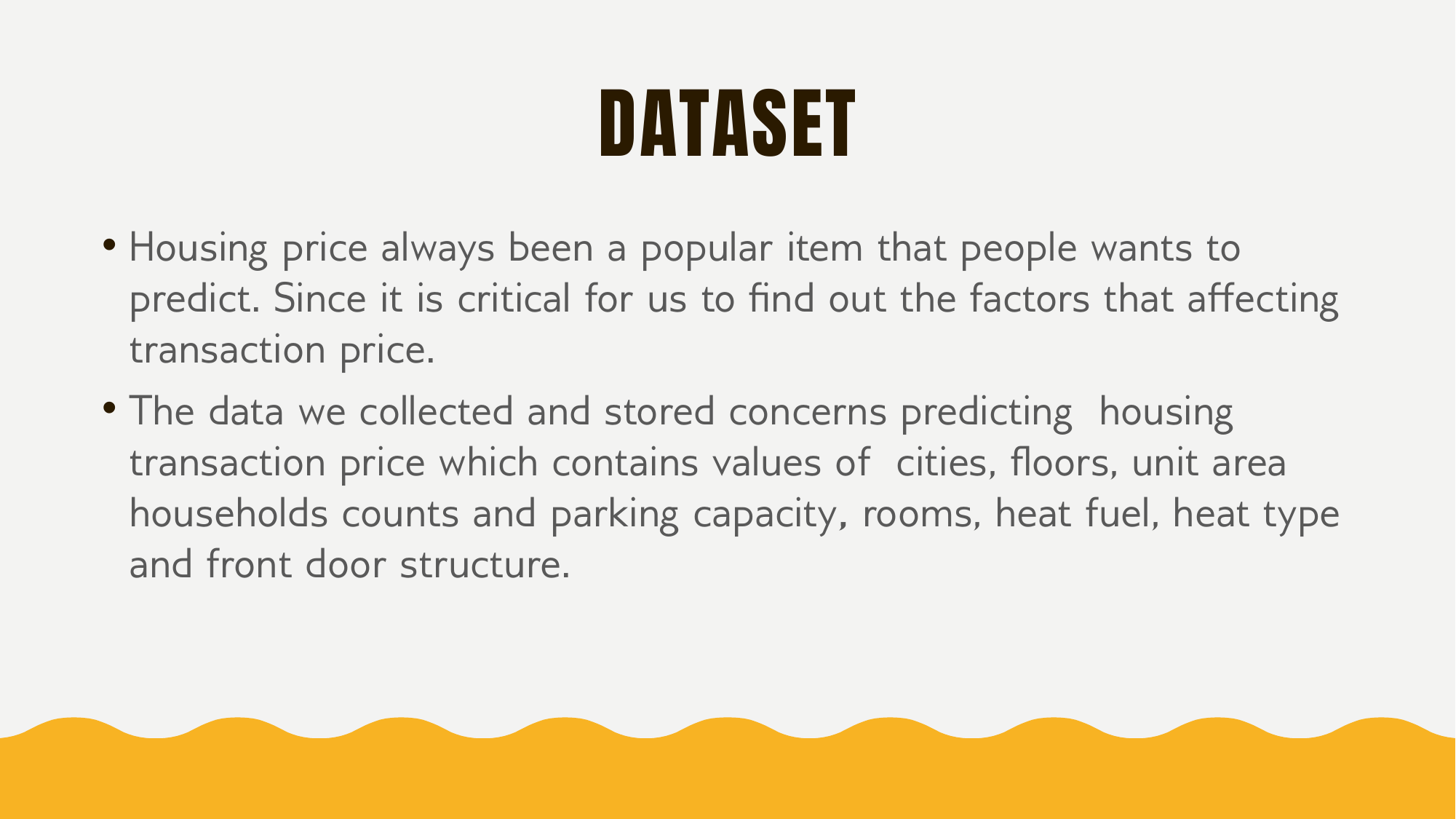

# Dataset
Housing price always been a popular item that people wants to predict. Since it is critical for us to find out the factors that affecting transaction price.
The data we collected and stored concerns predicting  housing transaction price which contains values of  cities, floors, unit area households counts and parking capacity, rooms, heat fuel, heat type and front door structure.